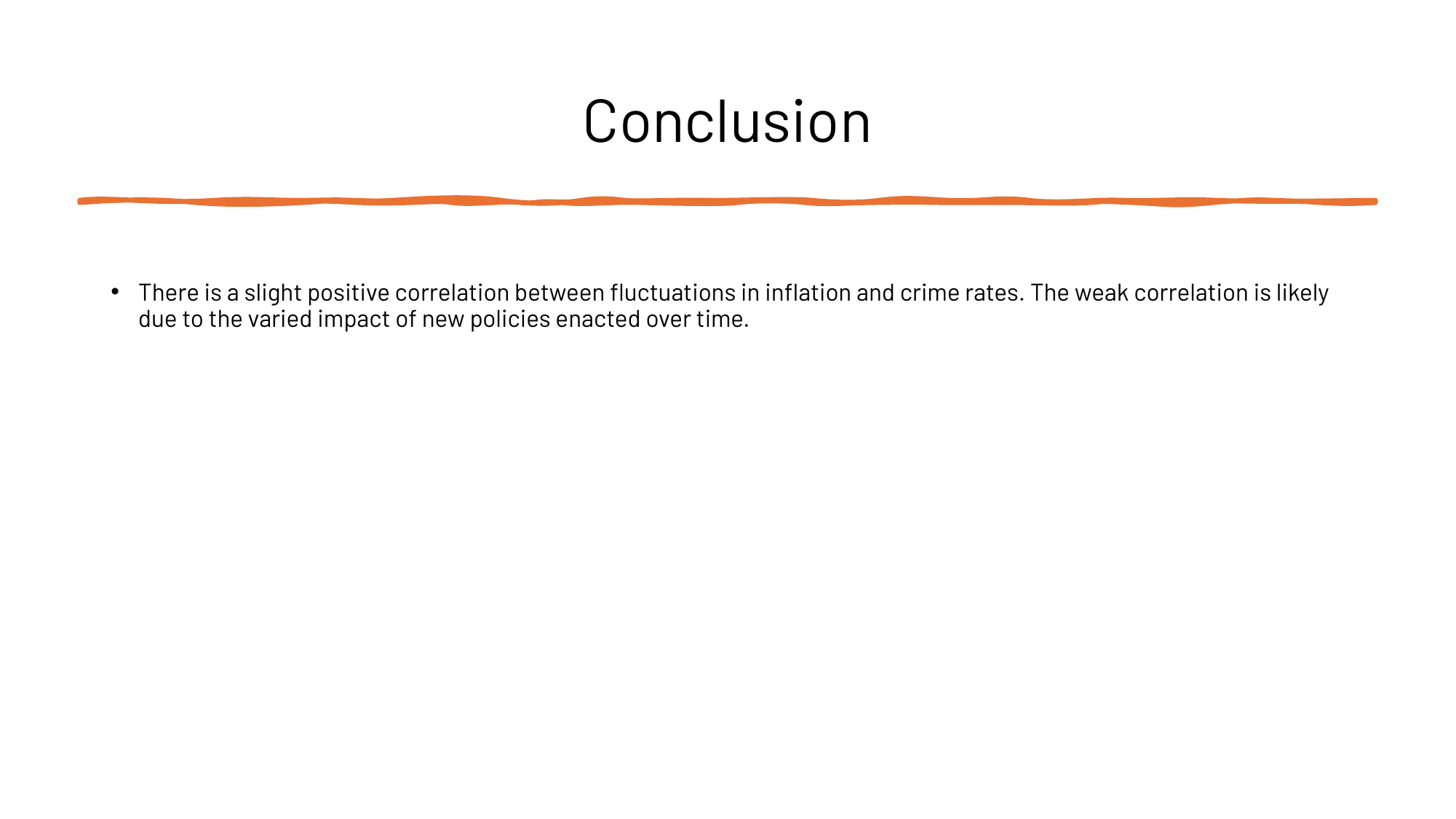

# Conclusion

There is a slight positive correlation between fluctuations in inflation and crime rates. The weak correlation is likely due to the varied impact of new policies enacted over time.